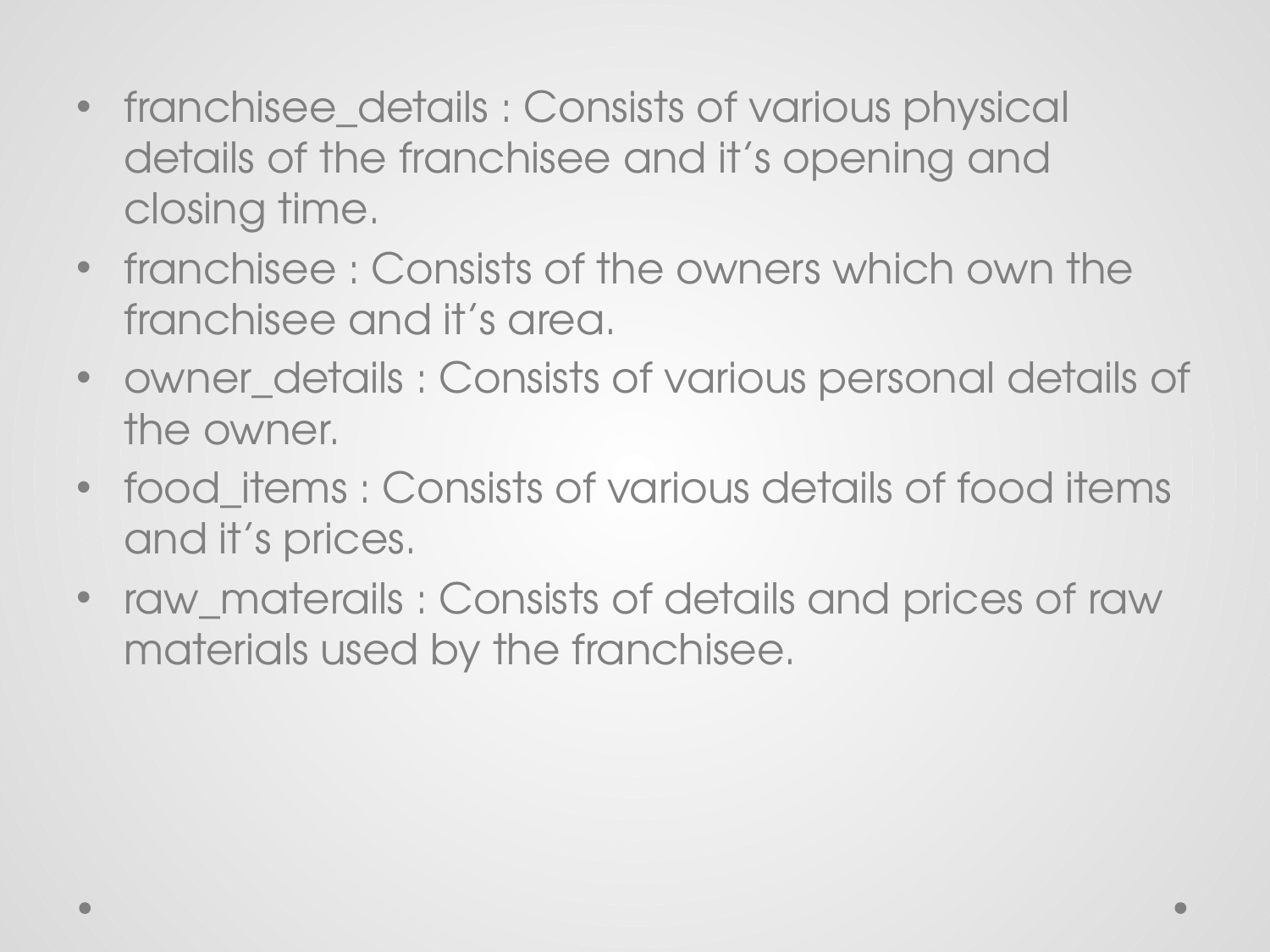

franchisee_details : Consists of various physical details of the franchisee and it’s opening and closing time.
franchisee : Consists of the owners which own the franchisee and it’s area.
owner_details : Consists of various personal details of the owner.
food_items : Consists of various details of food items and it’s prices.
raw_materails : Consists of details and prices of raw materials used by the franchisee.